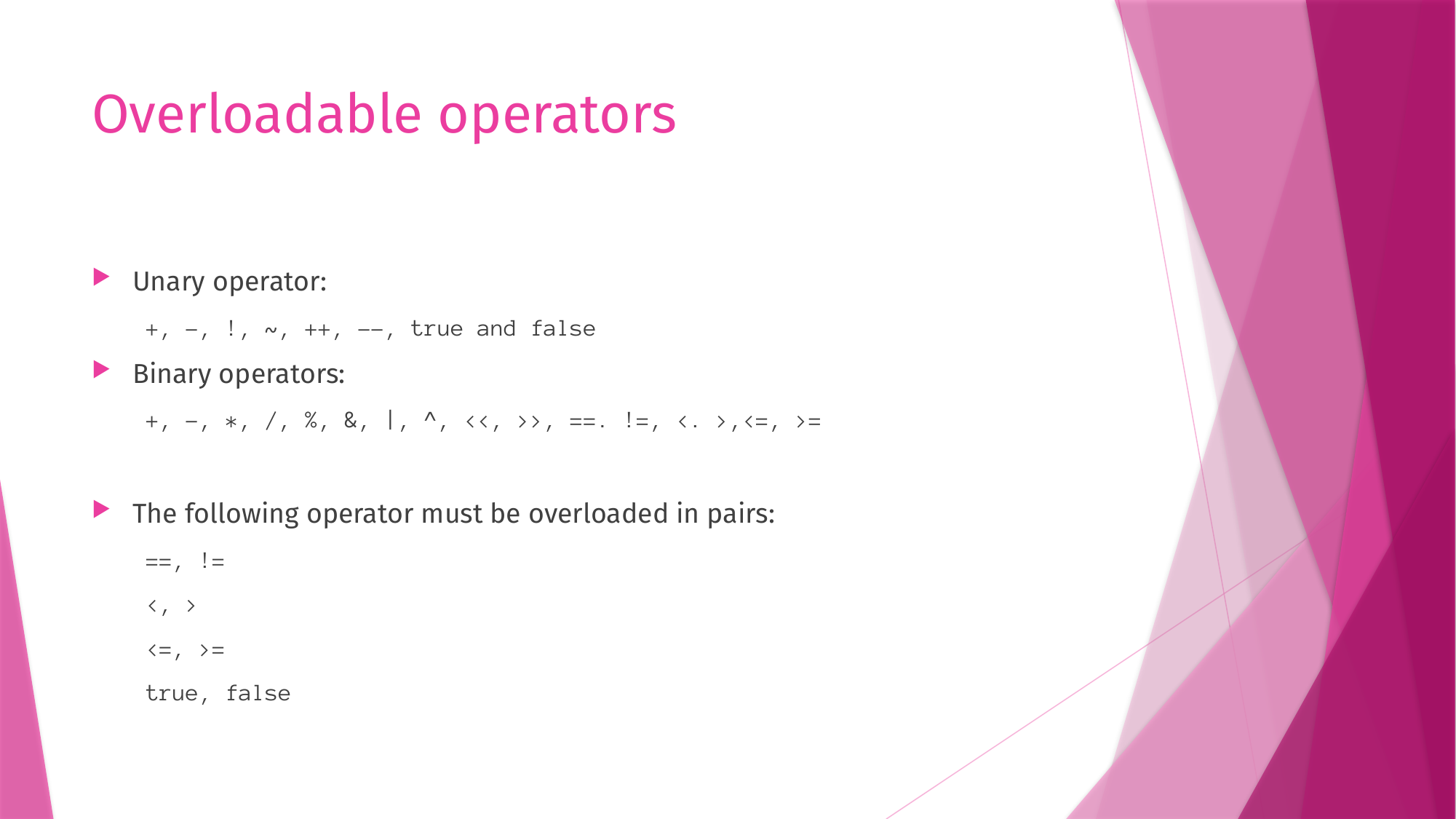

# Overloadable operators
Unary operator:
+, -, !, ~, ++, --, true and false
Binary operators:
+, -, *, /, %, &, |, ^, <<, >>, ==. !=, <. >,<=, >=

The following operator must be overloaded in pairs:
==, !=
<, >
<=, >=
true, false